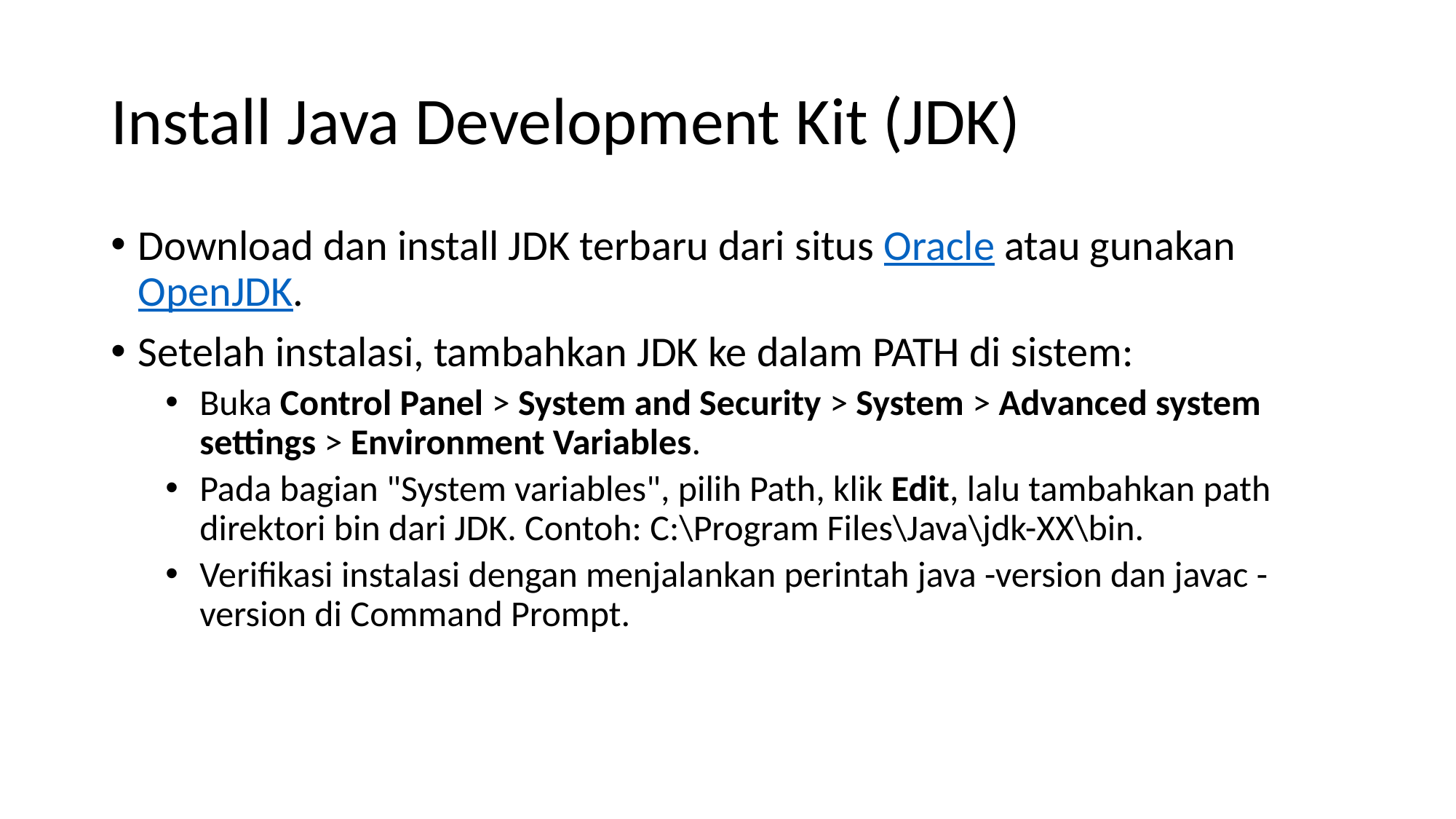

# Install Java Development Kit (JDK)
Download dan install JDK terbaru dari situs Oracle atau gunakan OpenJDK.
Setelah instalasi, tambahkan JDK ke dalam PATH di sistem:
Buka Control Panel > System and Security > System > Advanced system settings > Environment Variables.
Pada bagian "System variables", pilih Path, klik Edit, lalu tambahkan path direktori bin dari JDK. Contoh: C:\Program Files\Java\jdk-XX\bin.
Verifikasi instalasi dengan menjalankan perintah java -version dan javac -version di Command Prompt.